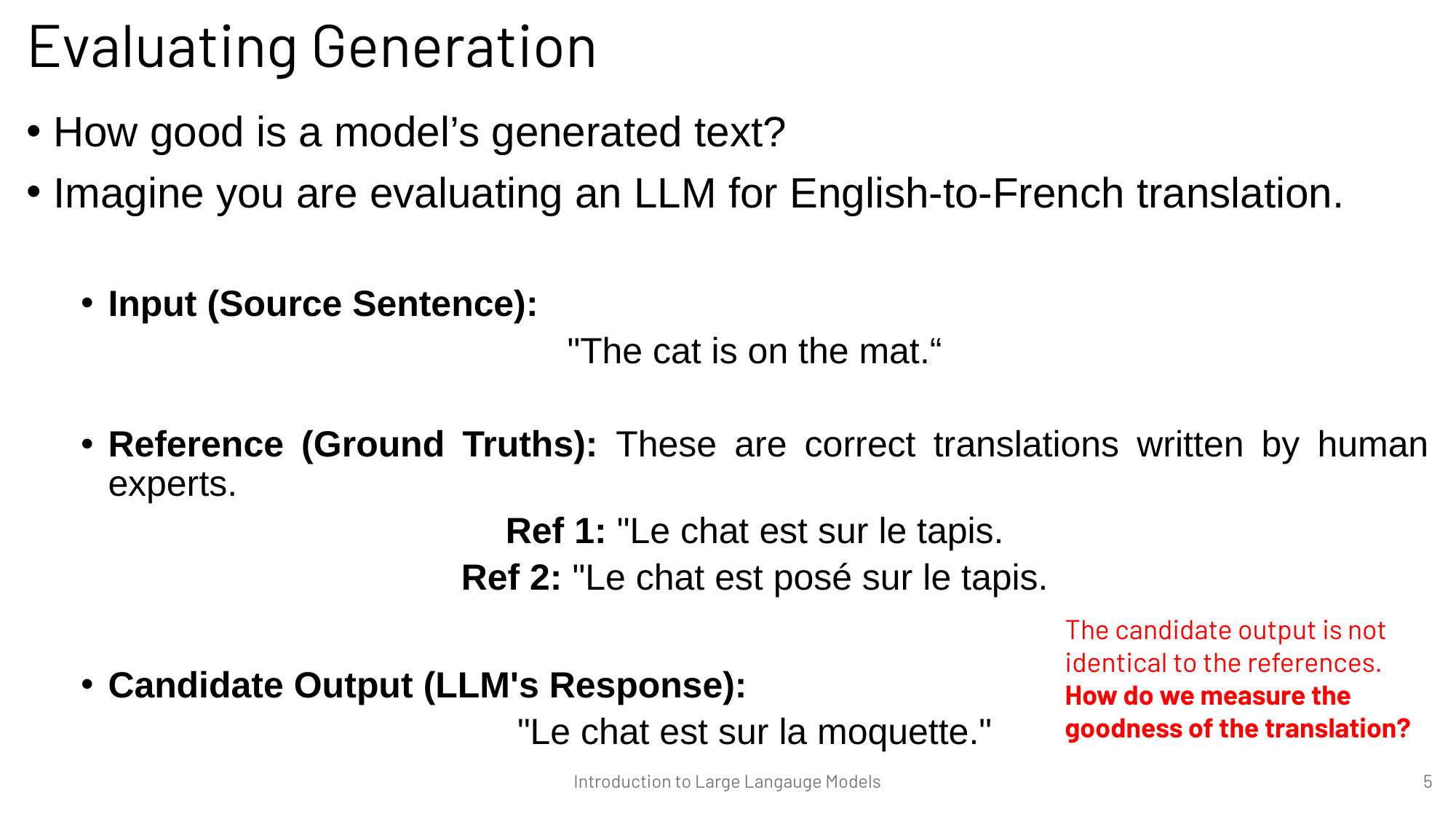

# Evaluating Generation
How good is a model’s generated text?
Imagine you are evaluating an LLM for English-to-French translation.

Input (Source Sentence):
"The cat is on the mat.“

Reference (Ground Truths): These are correct translations written by human experts.
Ref 1: "Le chat est sur le tapis.
Ref 2: "Le chat est posé sur le tapis.

Candidate Output (LLM's Response):
"Le chat est sur la moquette."

The candidate output is not identical to the references. How do we measure the goodness of the translation?
Introduction to Large Langauge Models
5